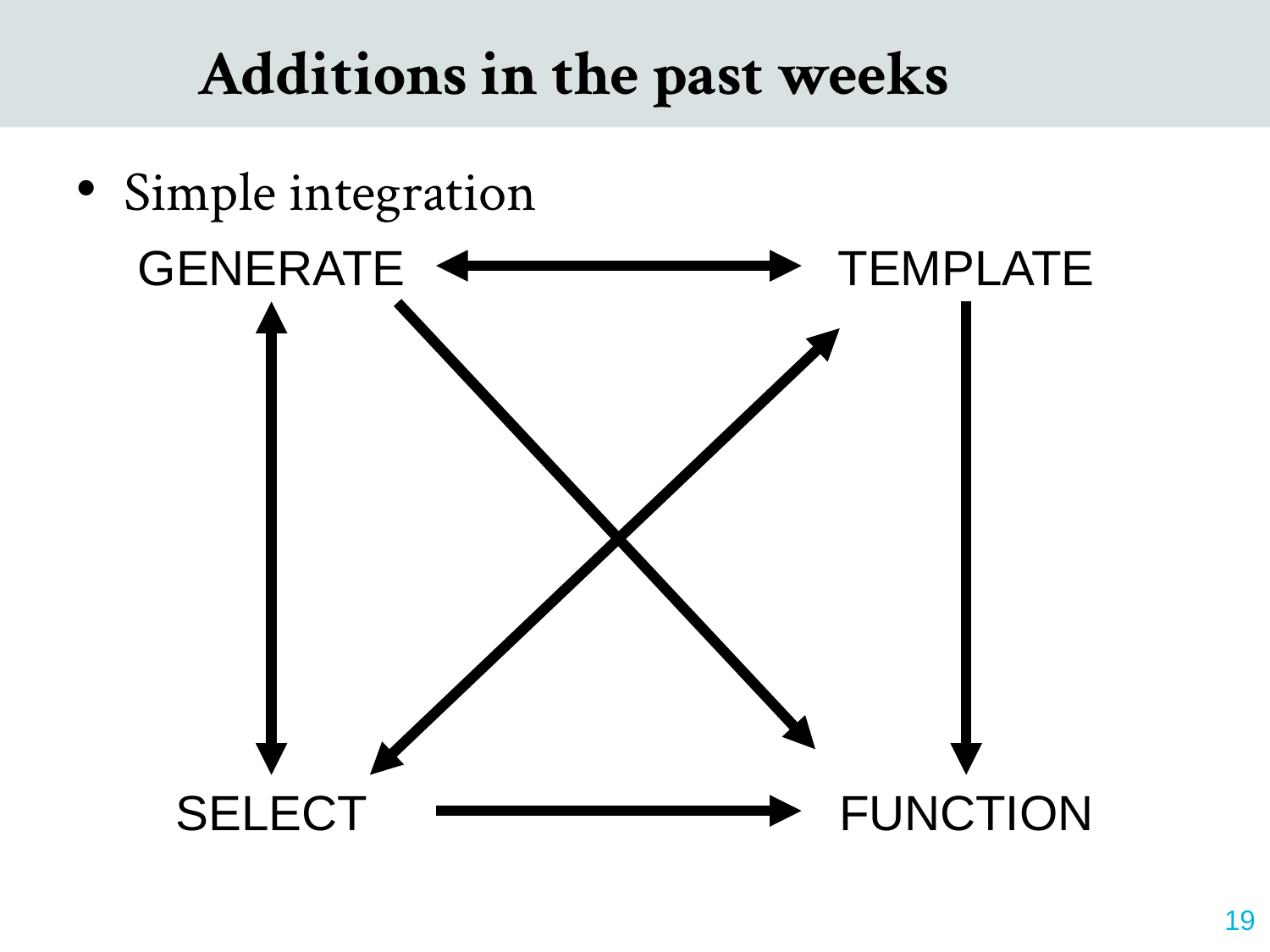

Additions in the past weeks
Simple integration
GENERATE
TEMPLATE
SELECT
FUNCTION
19